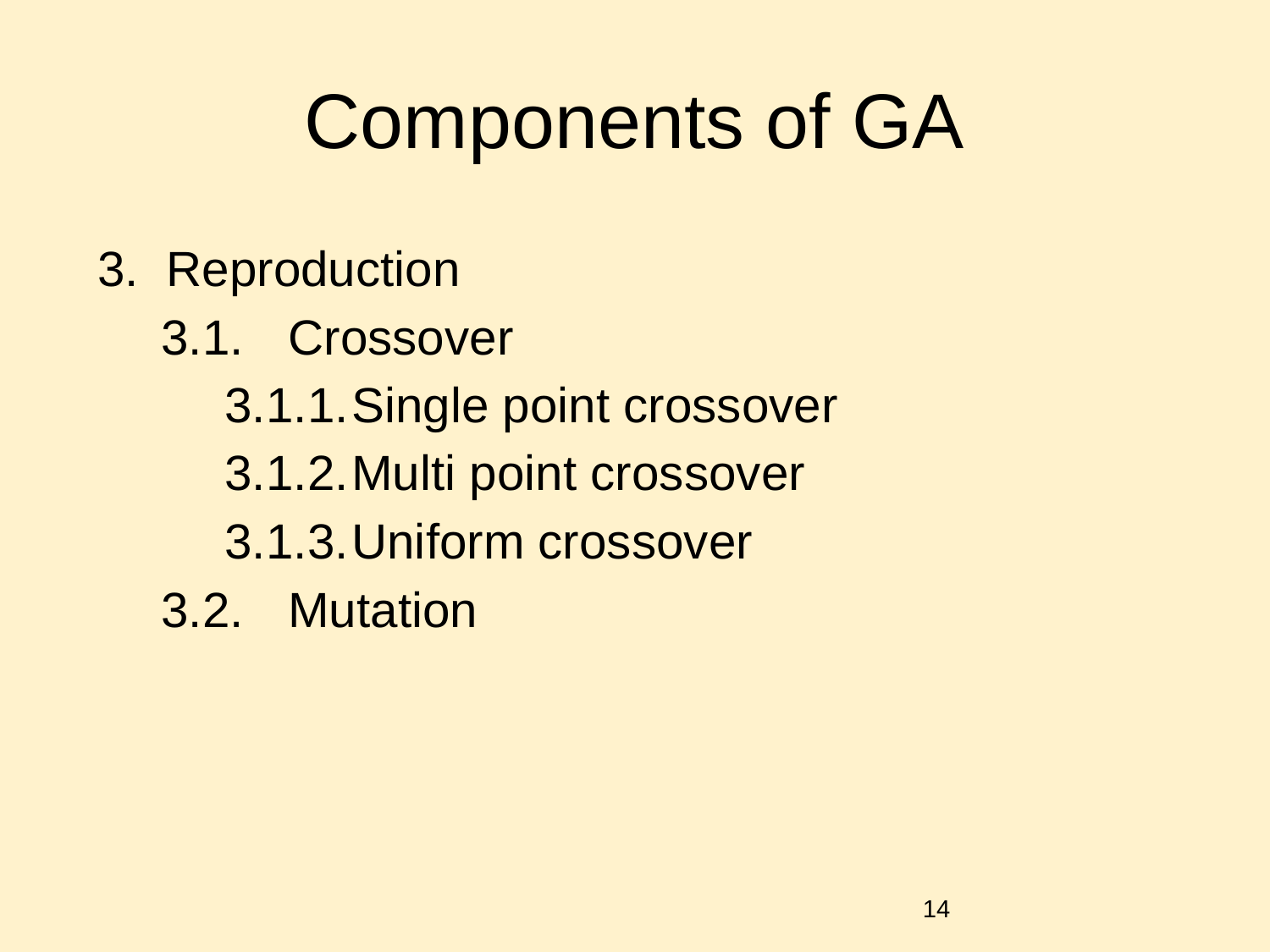

# Components of GA
3.  Reproduction
3.1.	Crossover
3.1.1.	Single point crossover
3.1.2.	Multi point crossover
3.1.3.	Uniform crossover
3.2.	Mutation

14